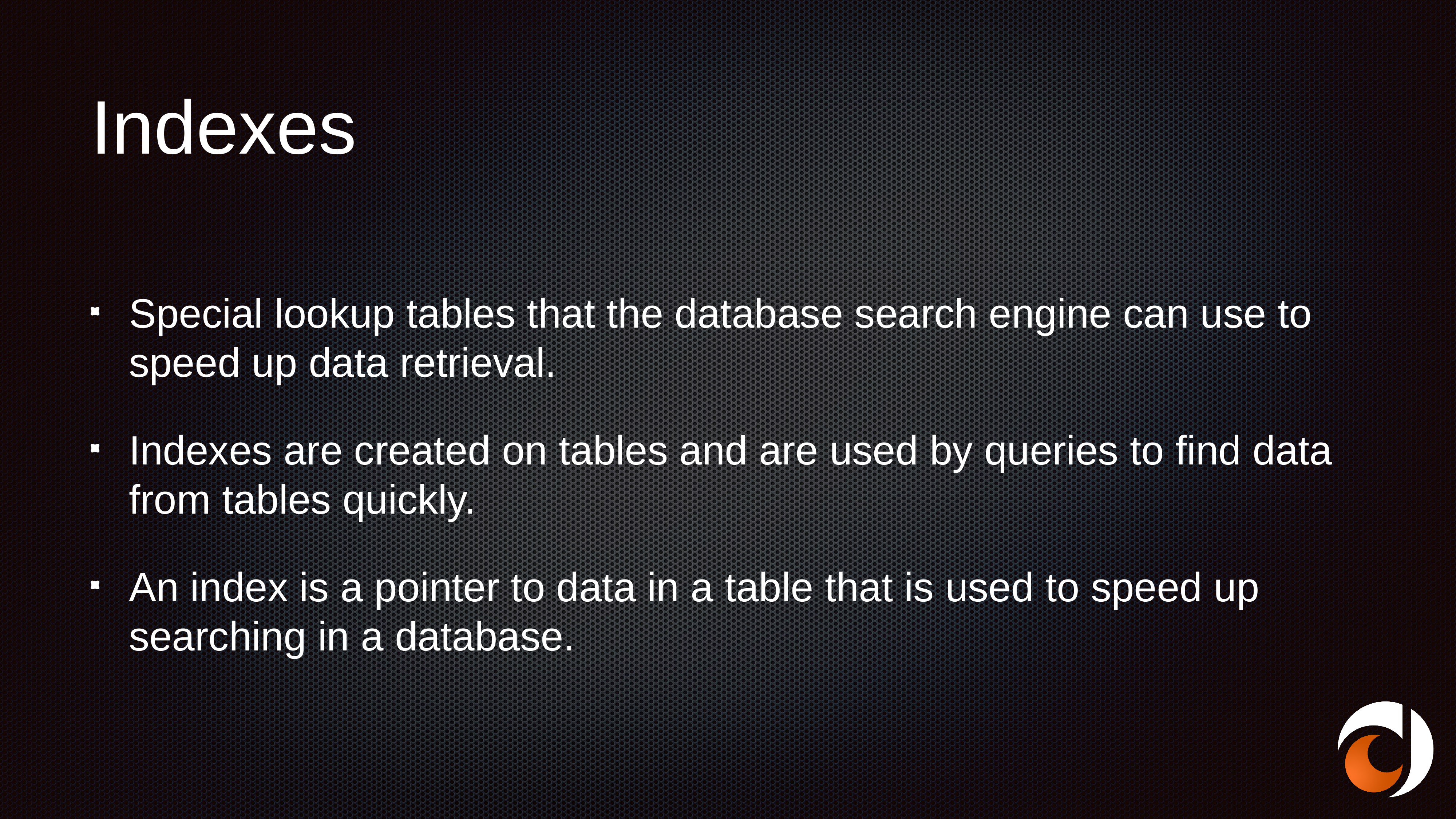

# Indexes
Special lookup tables that the database search engine can use to speed up data retrieval.
Indexes are created on tables and are used by queries to find data from tables quickly.
An index is a pointer to data in a table that is used to speed up searching in a database.